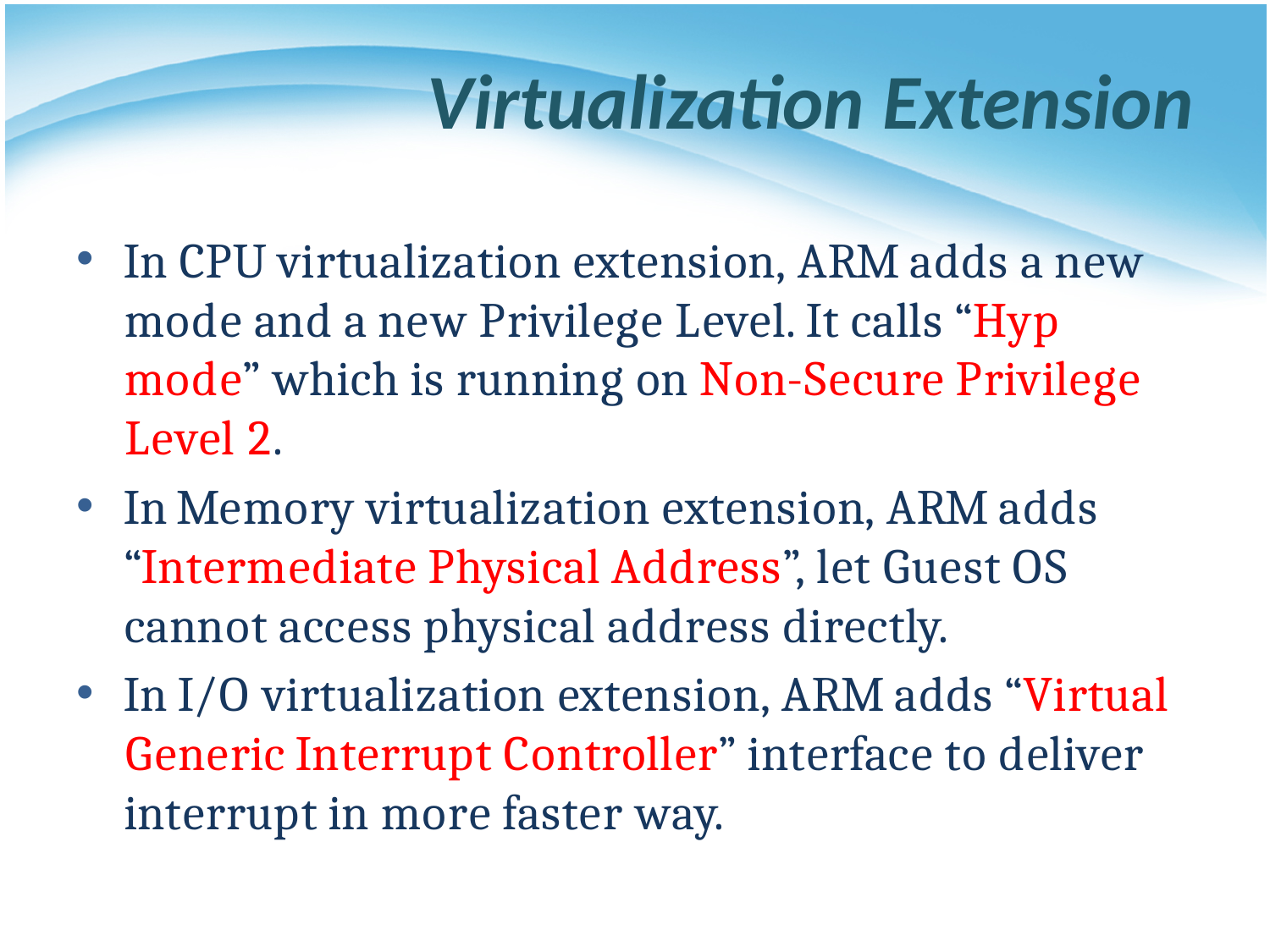

# Virtualization Extension
In CPU virtualization extension, ARM adds a new mode and a new Privilege Level. It calls “Hyp mode” which is running on Non-Secure Privilege Level 2.
In Memory virtualization extension, ARM adds  “Intermediate Physical Address”, let Guest OS cannot access physical address directly.
In I/O virtualization extension, ARM adds “Virtual Generic Interrupt Controller” interface to deliver interrupt in more faster way.